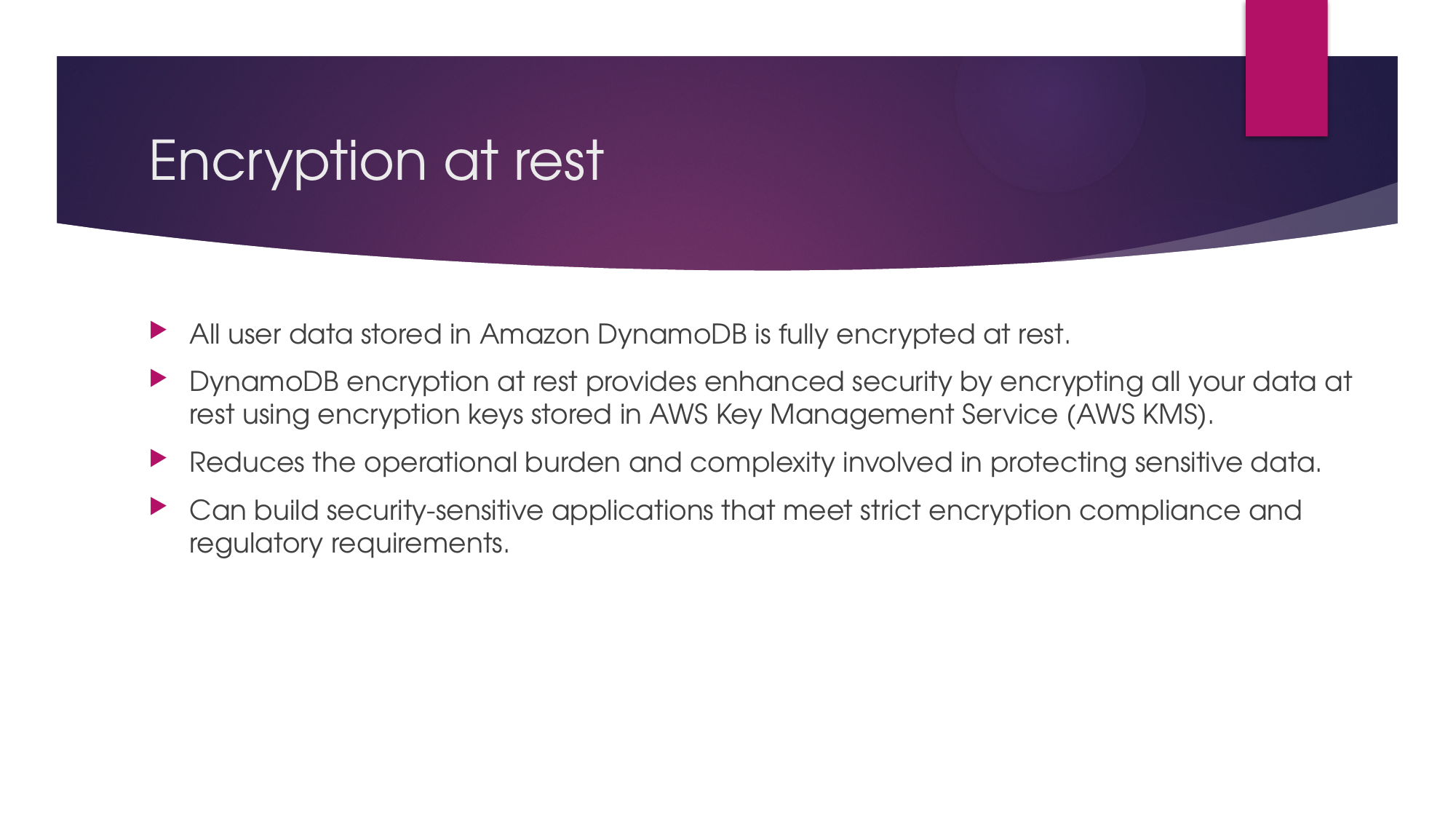

# Encryption at rest
All user data stored in Amazon DynamoDB is fully encrypted at rest.
DynamoDB encryption at rest provides enhanced security by encrypting all your data at rest using encryption keys stored in AWS Key Management Service (AWS KMS).
Reduces the operational burden and complexity involved in protecting sensitive data.
Can build security-sensitive applications that meet strict encryption compliance and regulatory requirements.